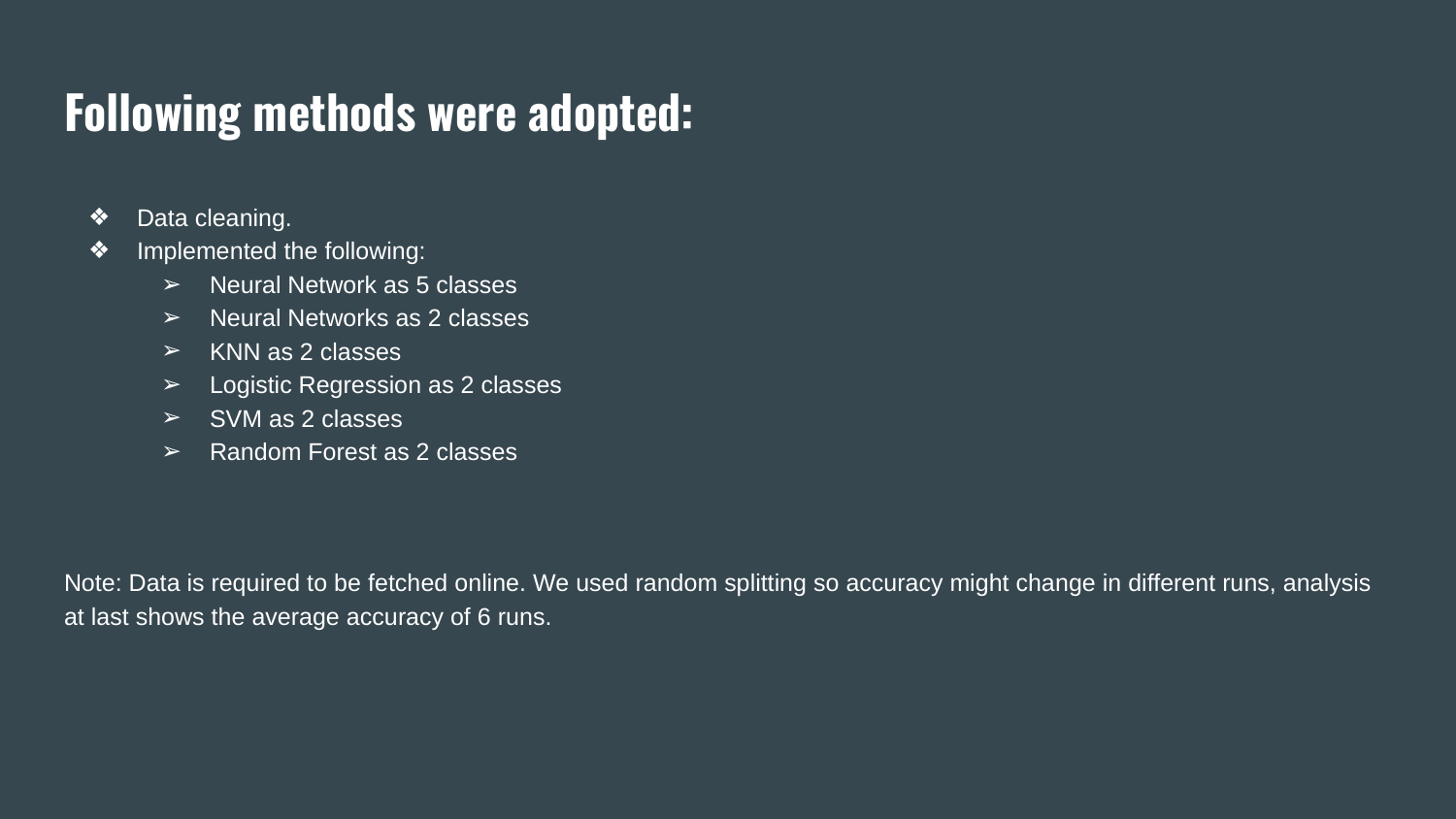

# Following methods were adopted:

Data cleaning.
Implemented the following:
Neural Network as 5 classes
Neural Networks as 2 classes
KNN as 2 classes
Logistic Regression as 2 classes
SVM as 2 classes
Random Forest as 2 classes

Note: Data is required to be fetched online. We used random splitting so accuracy might change in different runs, analysis at last shows the average accuracy of 6 runs.